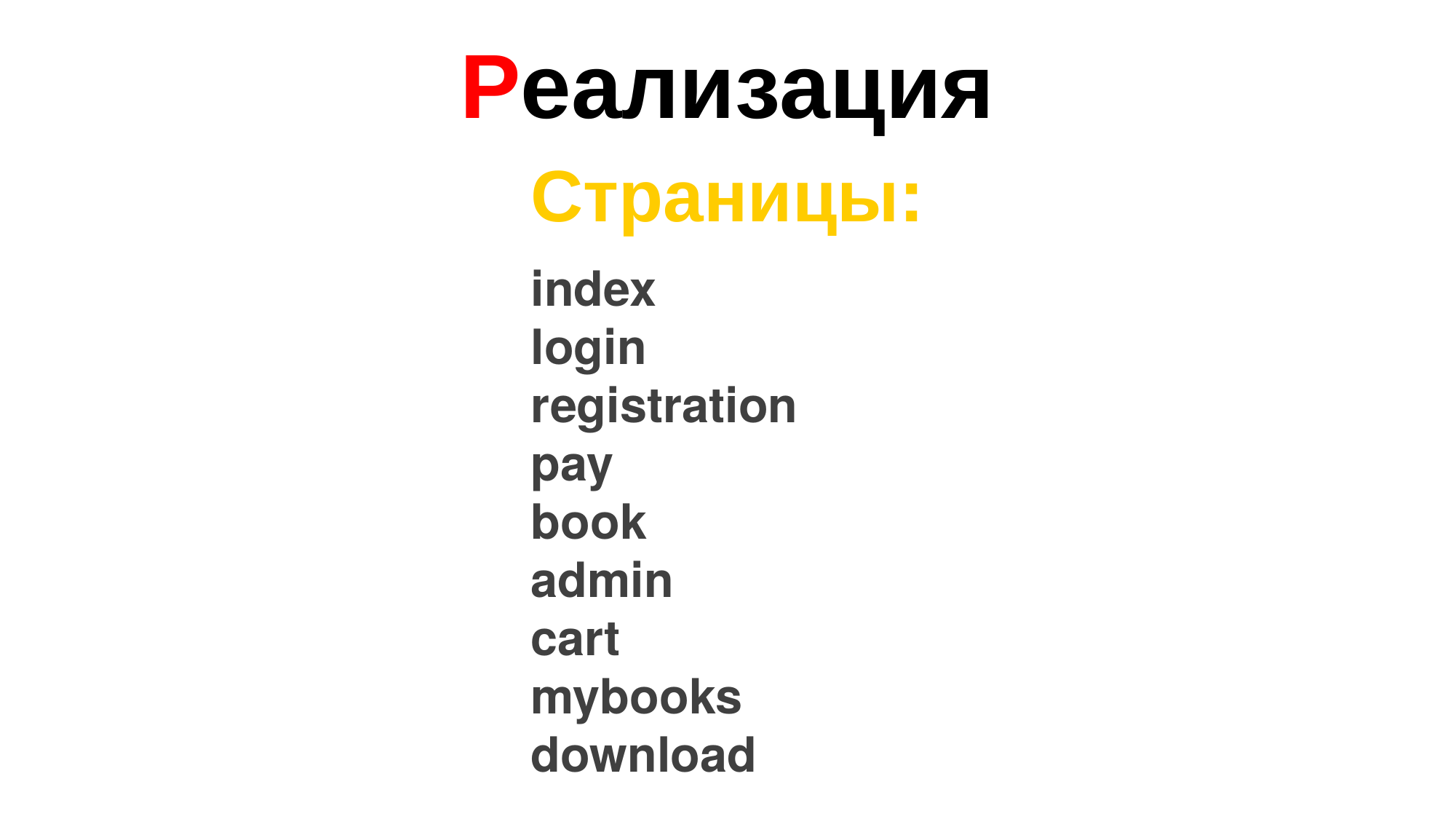

Реализация
Страницы:

index
login
registration
pay
book
admin
cart
mybooks
download